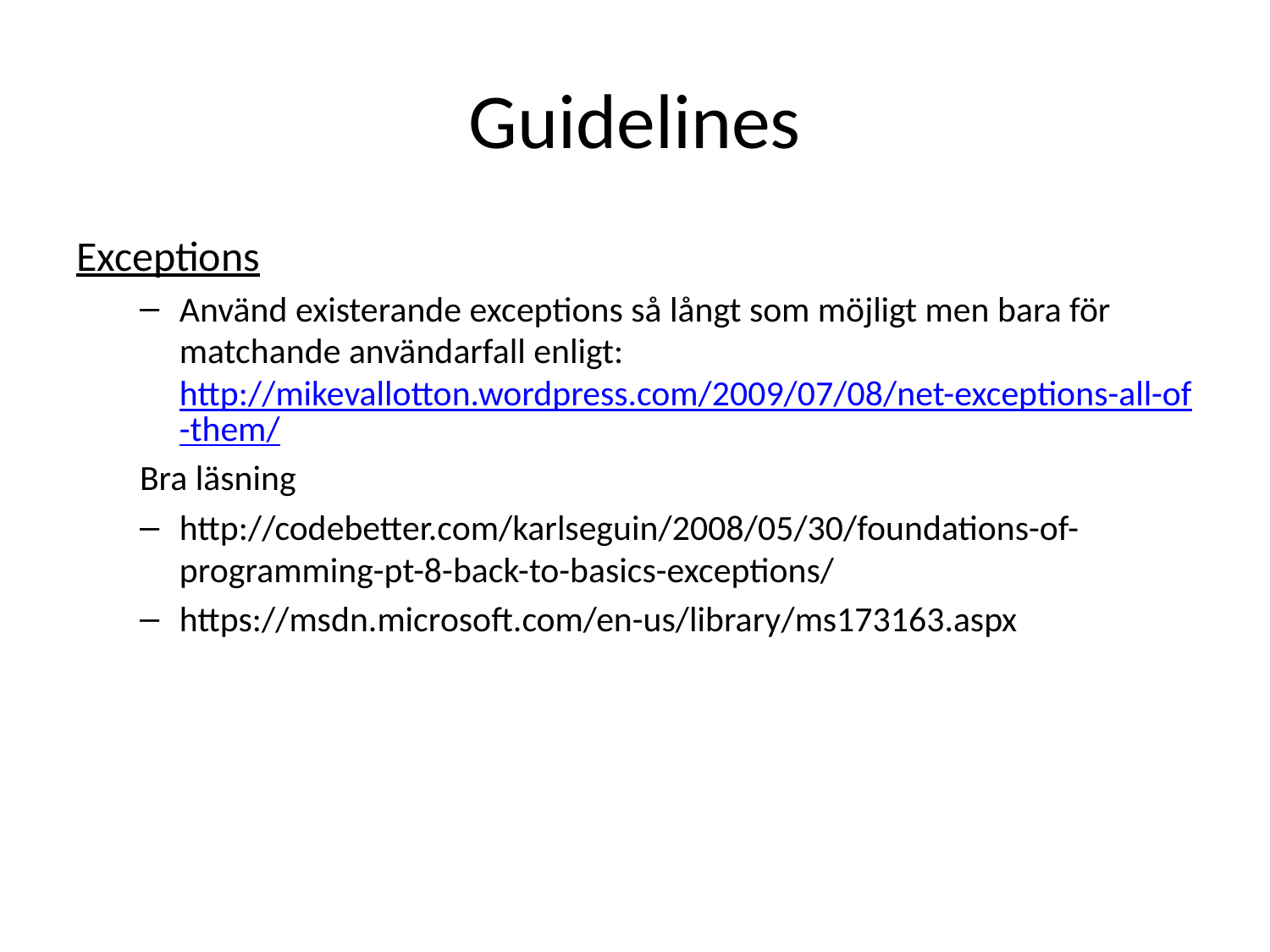

# Guidelines
Exceptions
Använd existerande exceptions så långt som möjligt men bara för matchande användarfall enligt: http://mikevallotton.wordpress.com/2009/07/08/net-exceptions-all-of-them/
Bra läsning
http://codebetter.com/karlseguin/2008/05/30/foundations-of-programming-pt-8-back-to-basics-exceptions/
https://msdn.microsoft.com/en-us/library/ms173163.aspx